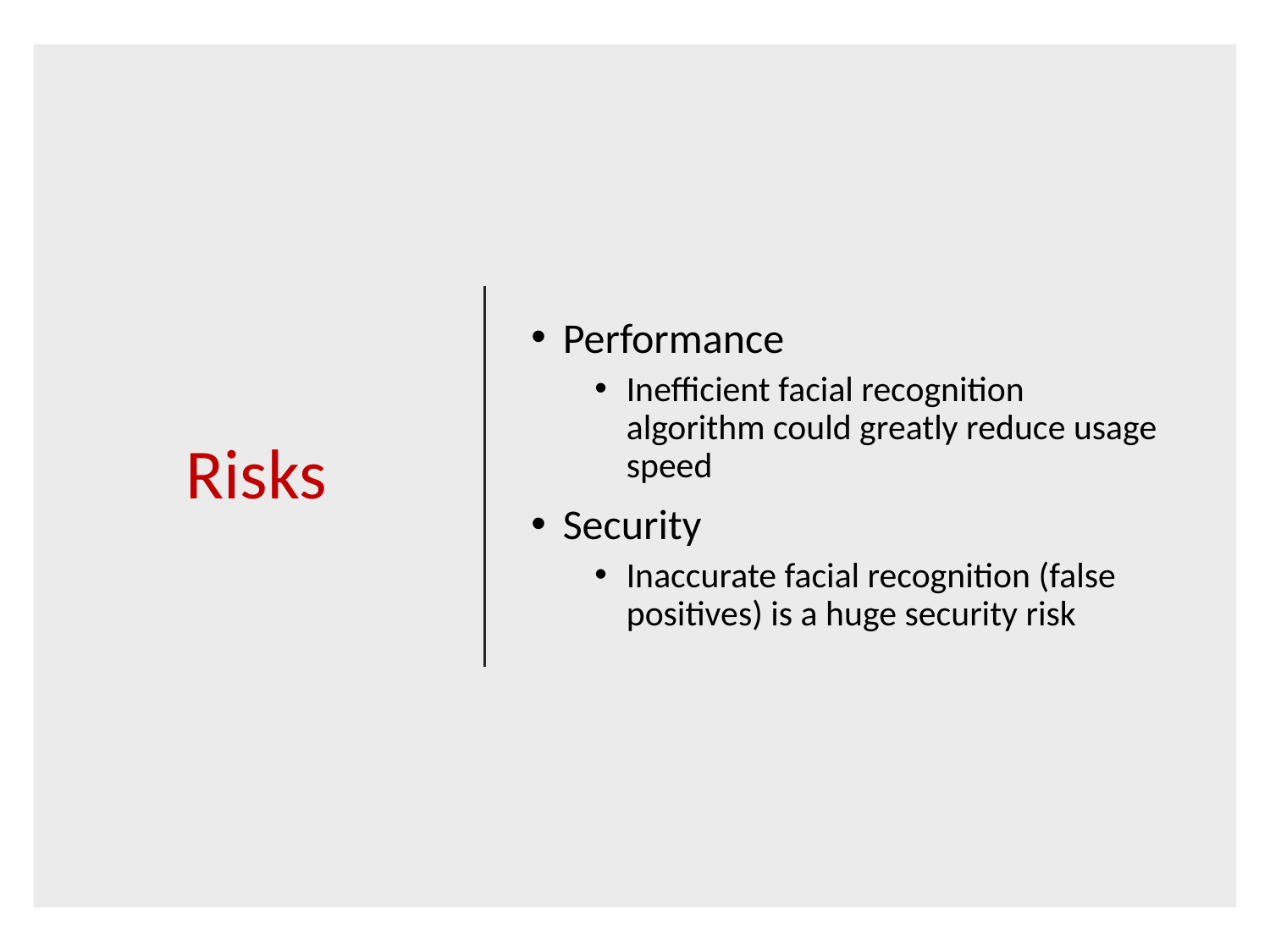

# Risks
Performance
Inefficient facial recognition algorithm could greatly reduce usage speed
Security
Inaccurate facial recognition (false positives) is a huge security risk